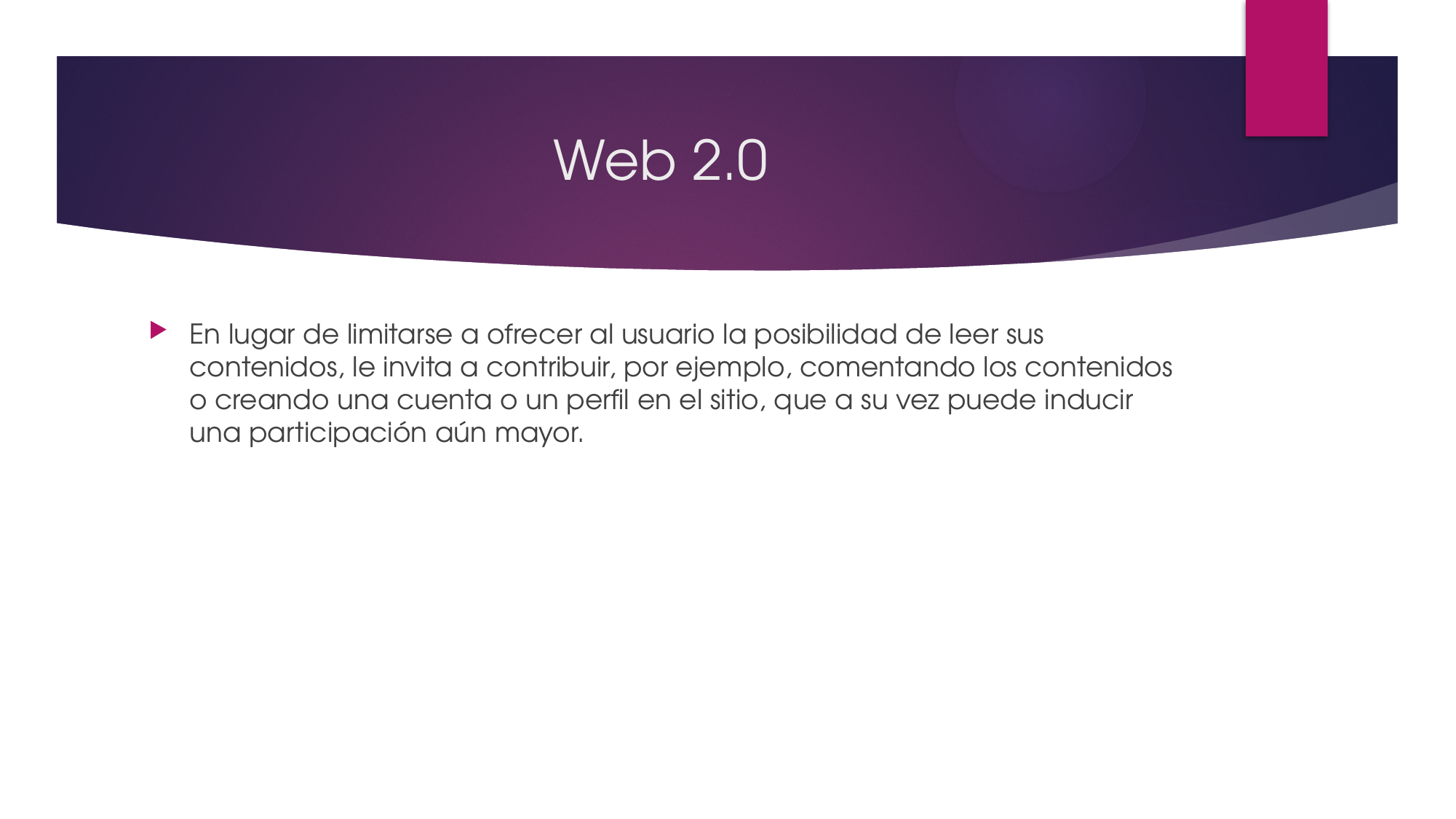

# Web 2.0
En lugar de limitarse a ofrecer al usuario la posibilidad de leer sus contenidos, le invita a contribuir, por ejemplo, comentando los contenidos o creando una cuenta o un perfil en el sitio, que a su vez puede inducir una participación aún mayor.